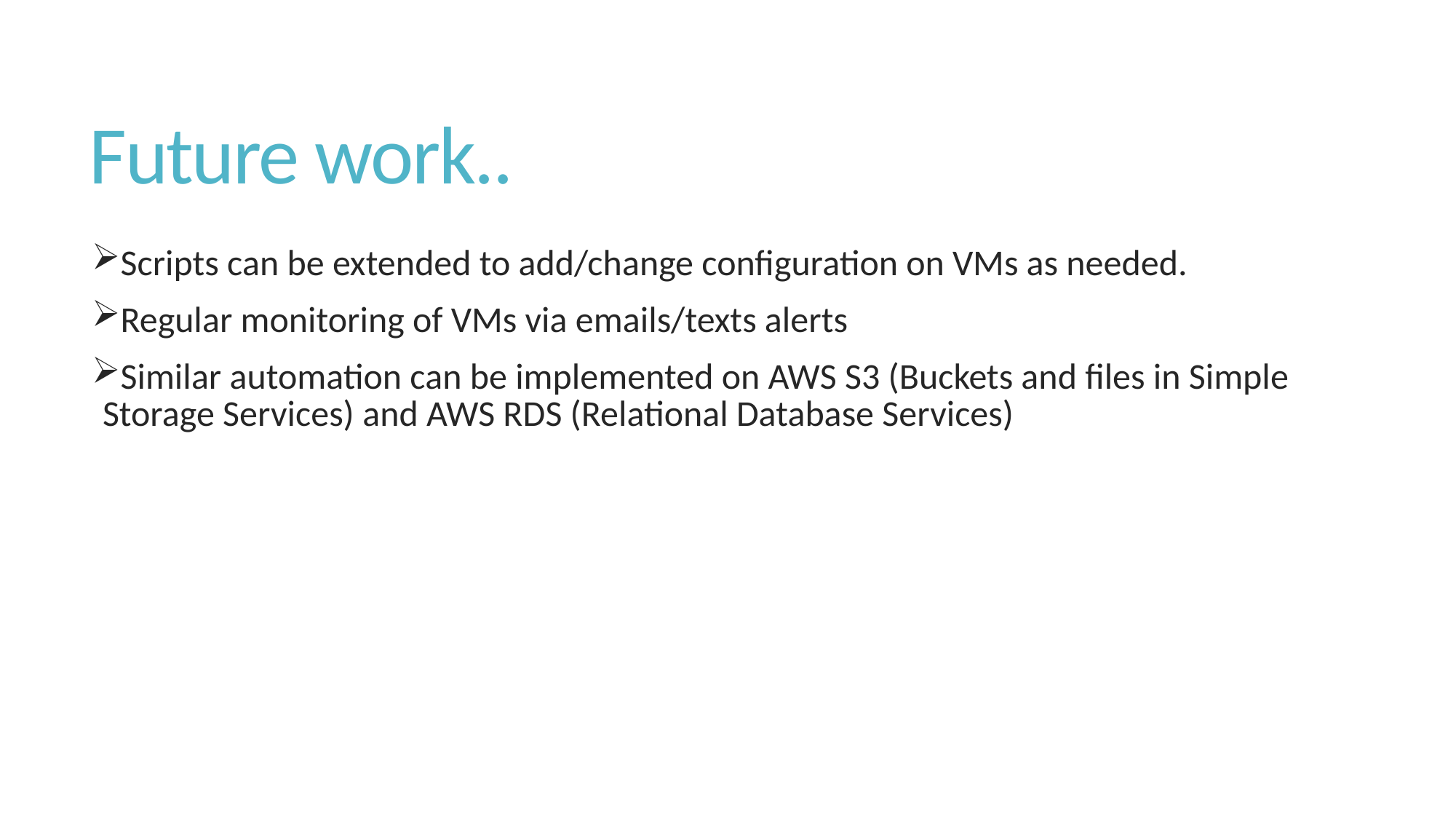

# Future work..
Scripts can be extended to add/change configuration on VMs as needed.
Regular monitoring of VMs via emails/texts alerts
Similar automation can be implemented on AWS S3 (Buckets and files in Simple Storage Services) and AWS RDS (Relational Database Services)